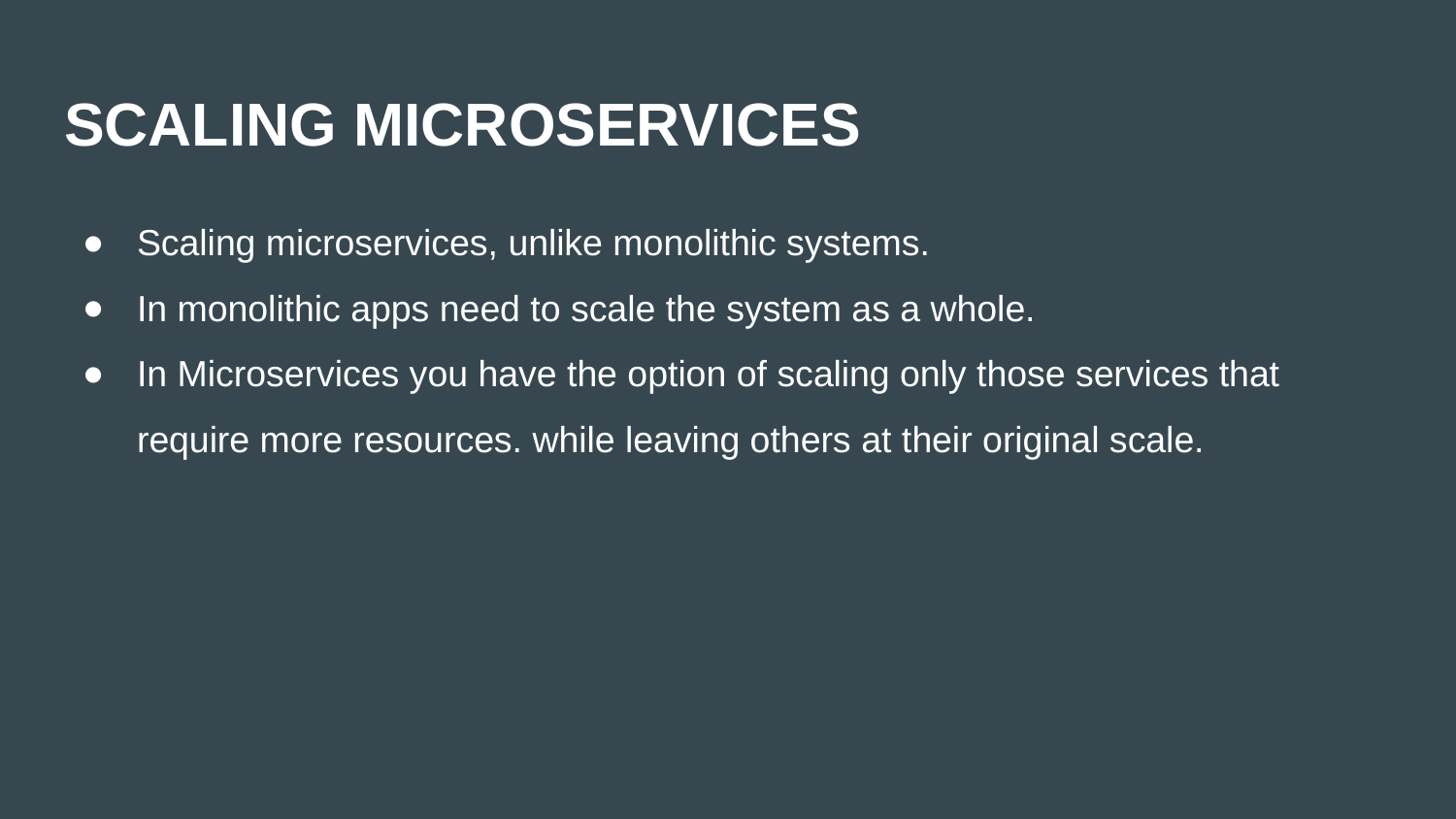

# SCALING MICROSERVICES
Scaling microservices, unlike monolithic systems.
In monolithic apps need to scale the system as a whole.
In Microservices you have the option of scaling only those services that require more resources. while leaving others at their original scale.